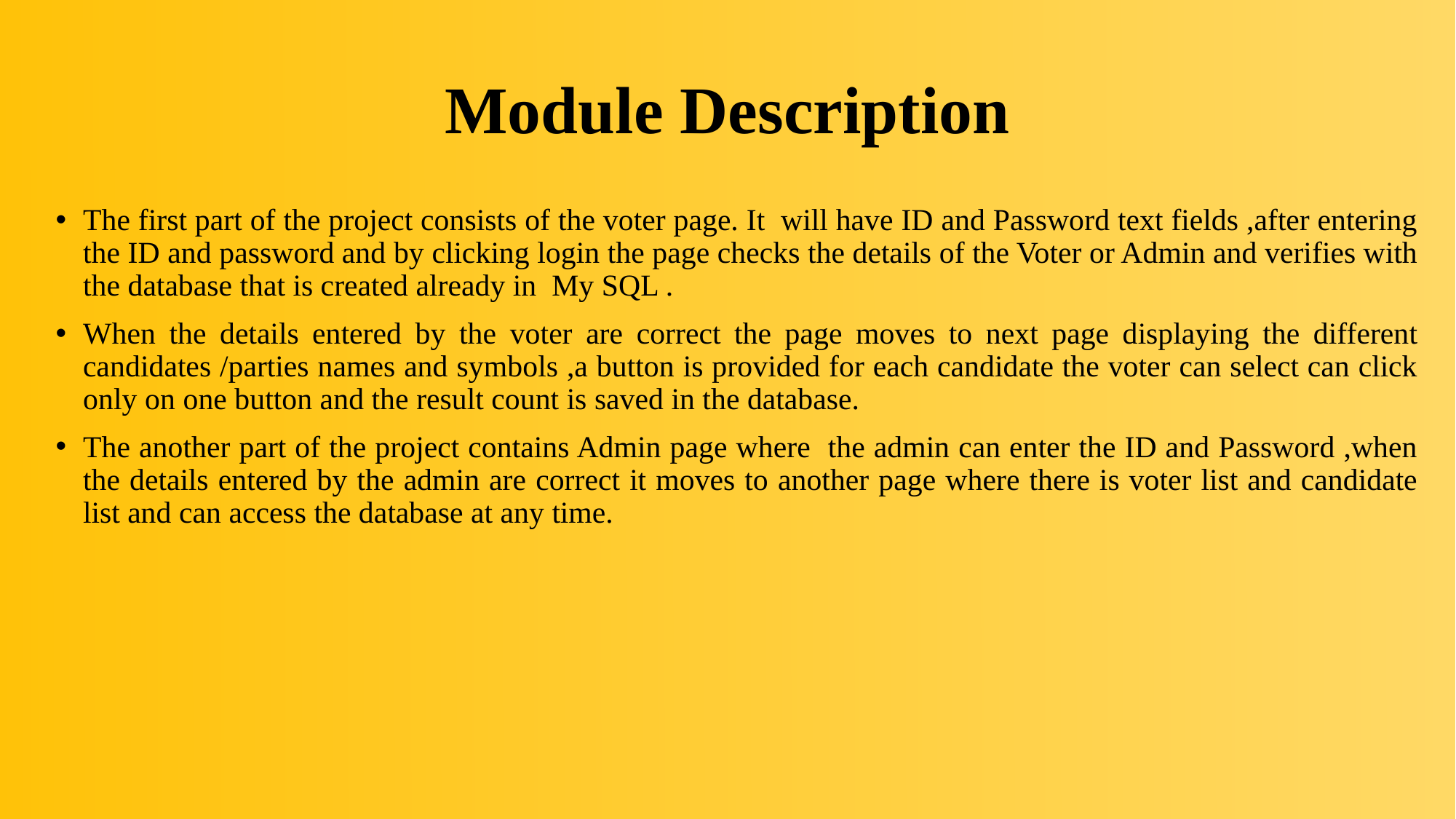

# Module Description
The first part of the project consists of the voter page. It  will have ID and Password text fields ,after entering the ID and password and by clicking login the page checks the details of the Voter or Admin and verifies with the database that is created already in  My SQL .
When the details entered by the voter are correct the page moves to next page displaying the different candidates /parties names and symbols ,a button is provided for each candidate the voter can select can click only on one button and the result count is saved in the database.
The another part of the project contains Admin page where  the admin can enter the ID and Password ,when the details entered by the admin are correct it moves to another page where there is voter list and candidate list and can access the database at any time.